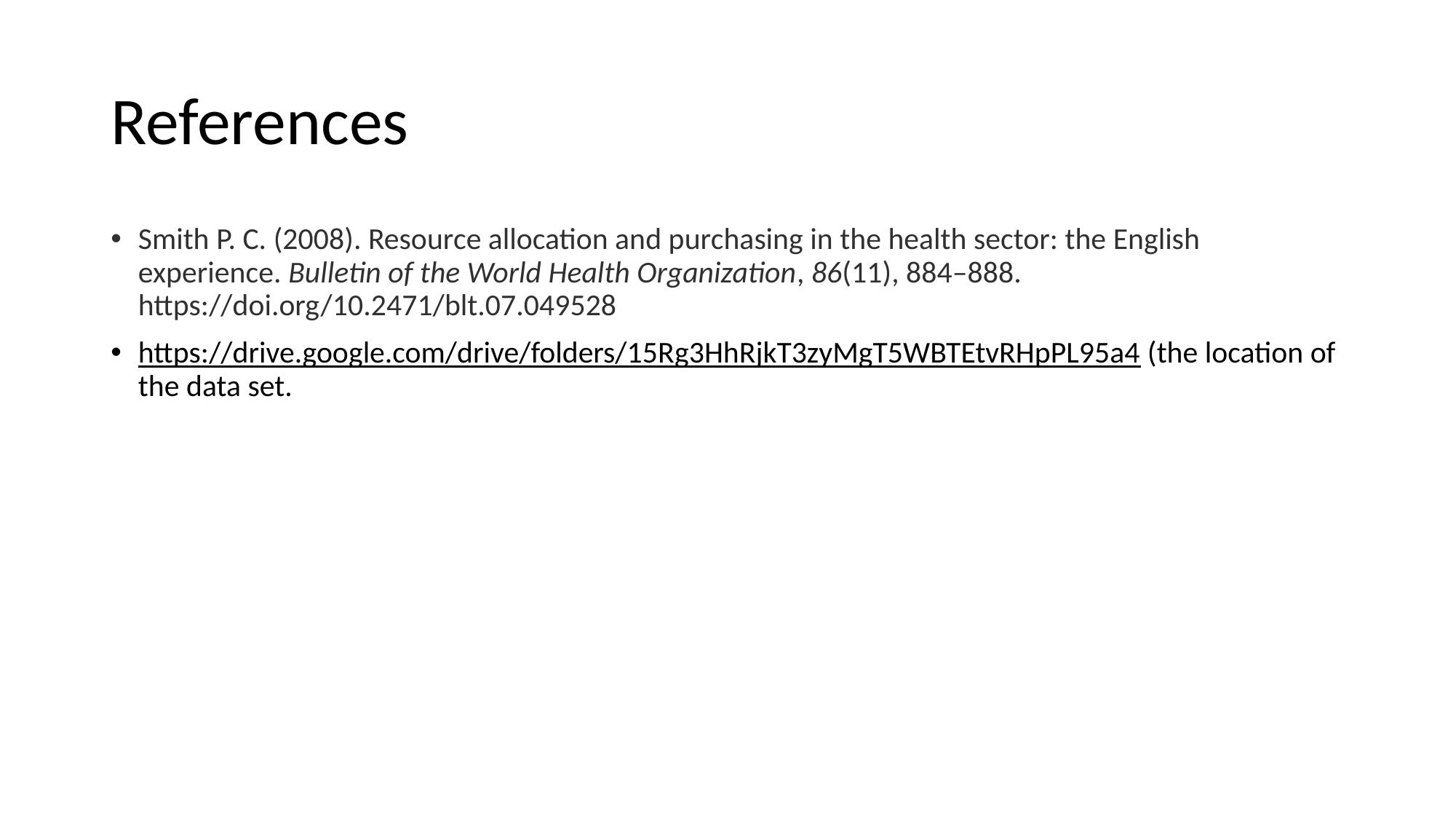

# References
Smith P. C. (2008). Resource allocation and purchasing in the health sector: the English experience. Bulletin of the World Health Organization, 86(11), 884–888. https://doi.org/10.2471/blt.07.049528
https://drive.google.com/drive/folders/15Rg3HhRjkT3zyMgT5WBTEtvRHpPL95a4 (the location of the data set.